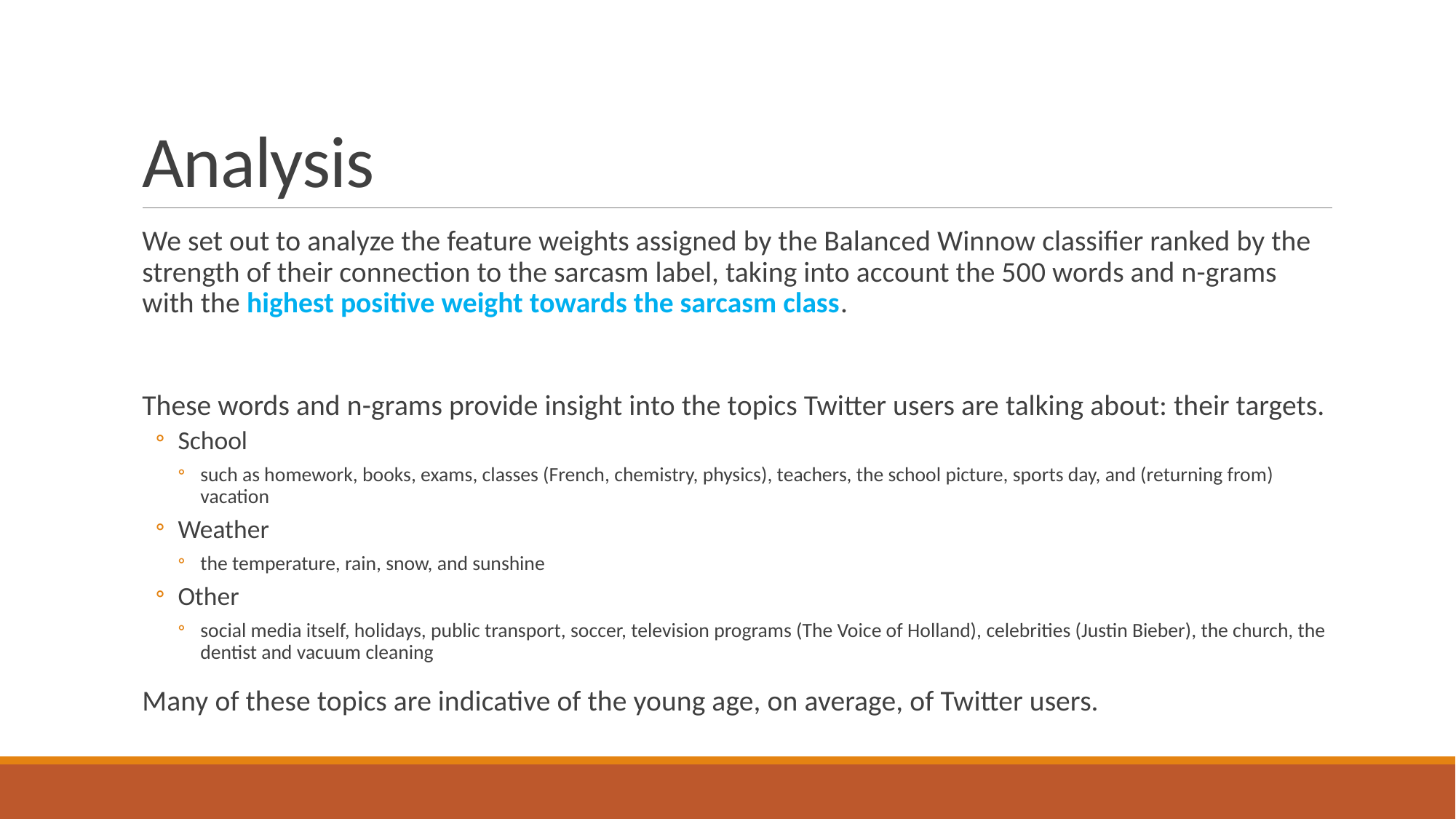

# Analysis
We set out to analyze the feature weights assigned by the Balanced Winnow classifier ranked by the strength of their connection to the sarcasm label, taking into account the 500 words and n-grams with the highest positive weight towards the sarcasm class.

These words and n-grams provide insight into the topics Twitter users are talking about: their targets.
School
such as homework, books, exams, classes (French, chemistry, physics), teachers, the school picture, sports day, and (returning from) vacation
Weather
the temperature, rain, snow, and sunshine
Other
social media itself, holidays, public transport, soccer, television programs (The Voice of Holland), celebrities (Justin Bieber), the church, the dentist and vacuum cleaning
Many of these topics are indicative of the young age, on average, of Twitter users.